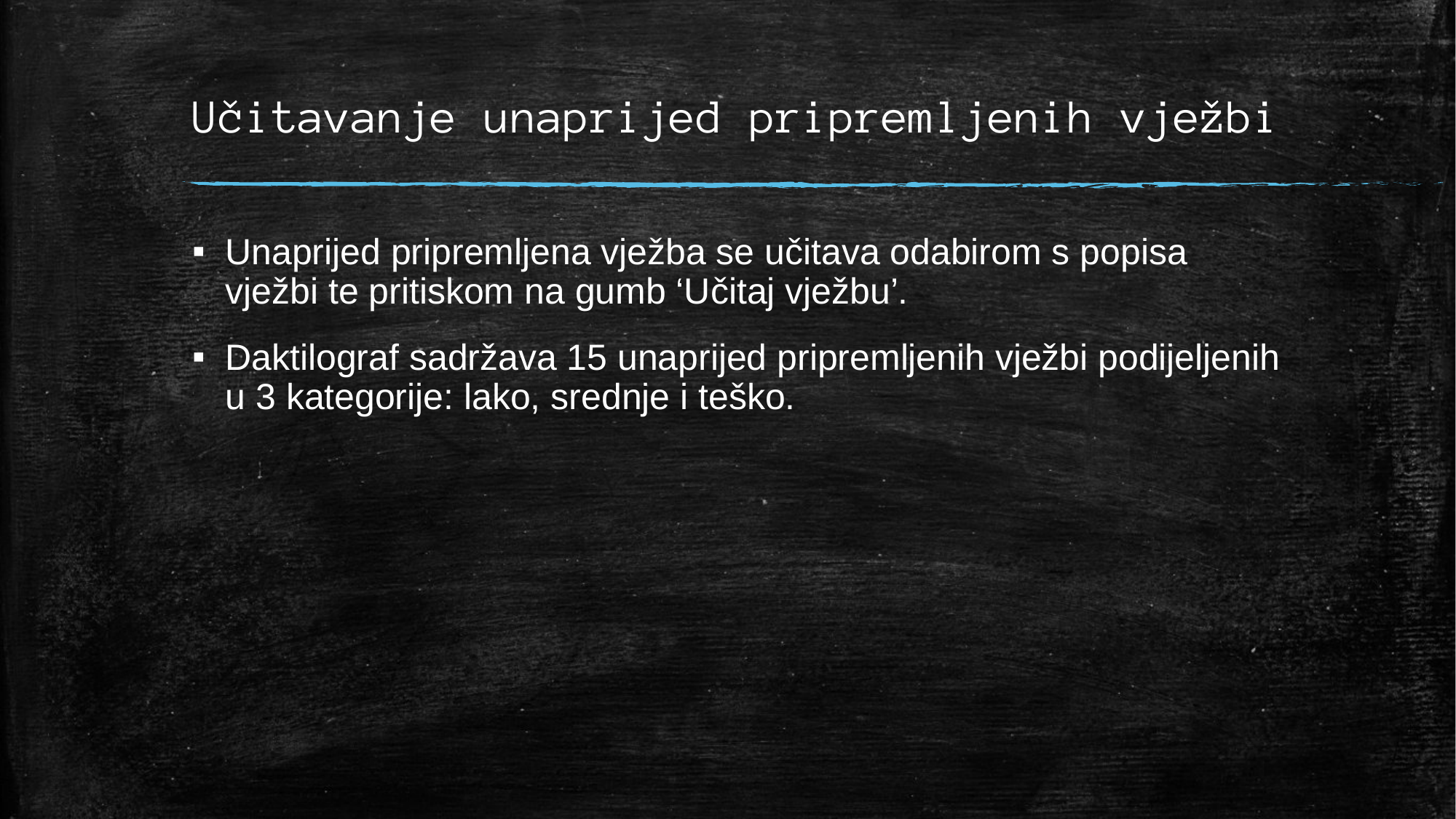

# Učitavanje unaprijed pripremljenih vježbi
Unaprijed pripremljena vježba se učitava odabirom s popisa vježbi te pritiskom na gumb ‘Učitaj vježbu’.
Daktilograf sadržava 15 unaprijed pripremljenih vježbi podijeljenih u 3 kategorije: lako, srednje i teško.